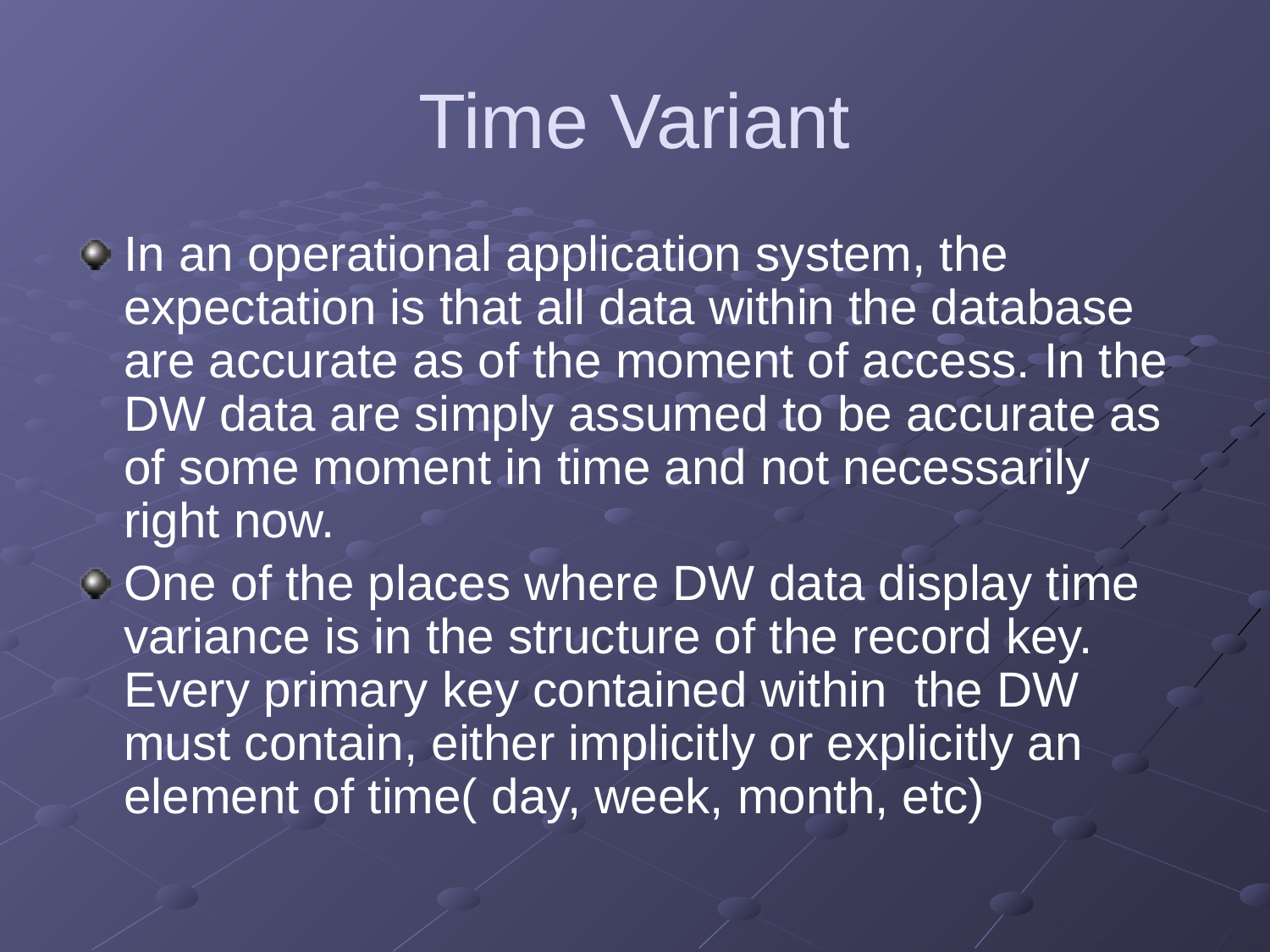

# Time Variant
In an operational application system, the expectation is that all data within the database are accurate as of the moment of access. In the DW data are simply assumed to be accurate as of some moment in time and not necessarily right now.
One of the places where DW data display time variance is in the structure of the record key. Every primary key contained within  the DW must contain, either implicitly or explicitly an element of time( day, week, month, etc)